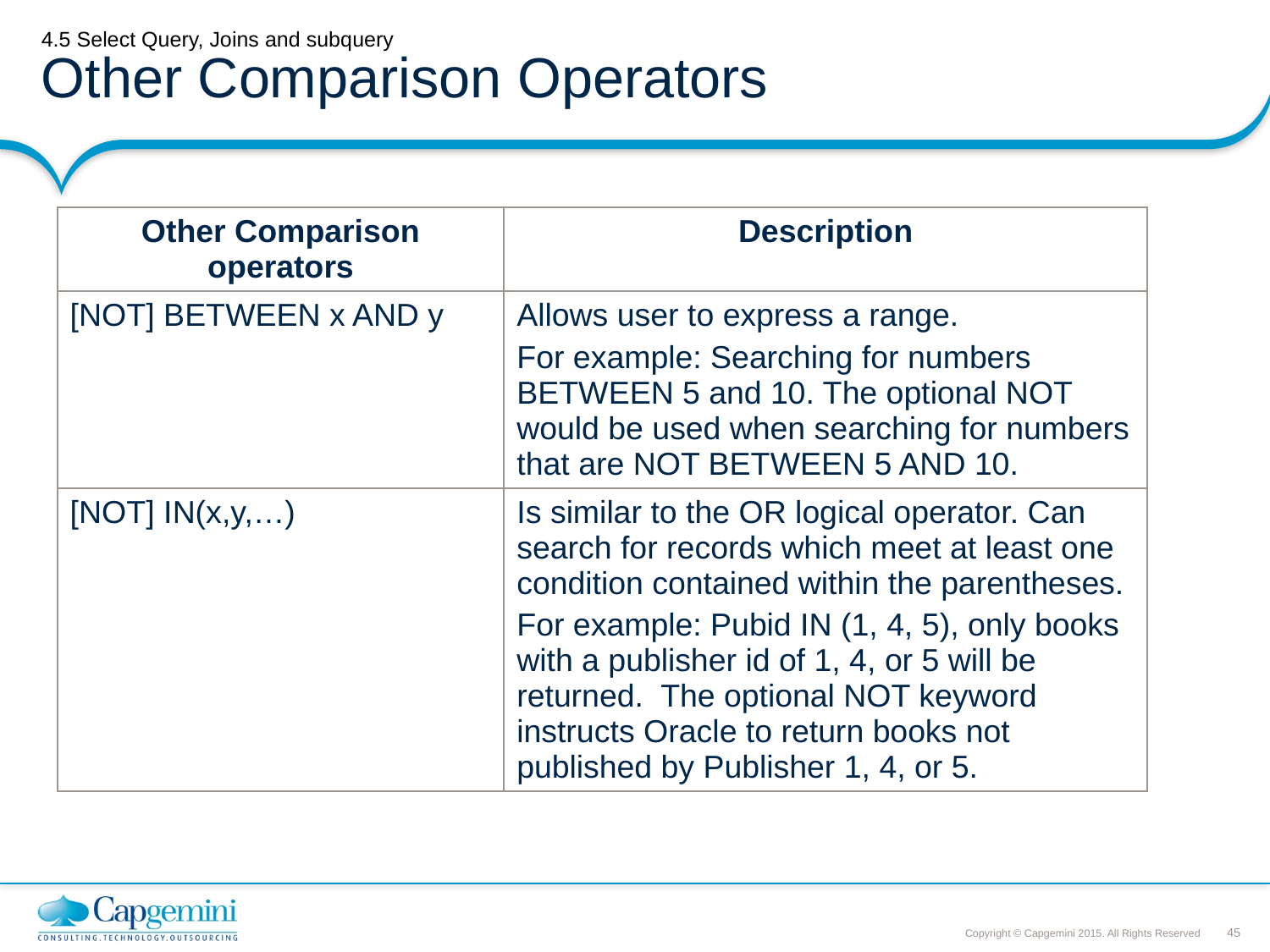

# 4.5 Select Query, Joins and subquery Other Comparison Operators
| Other Comparison operators | Description |
| --- | --- |
| [NOT] BETWEEN x AND y | Allows user to express a range. For example: Searching for numbers BETWEEN 5 and 10. The optional NOT would be used when searching for numbers that are NOT BETWEEN 5 AND 10. |
| [NOT] IN(x,y,…) | Is similar to the OR logical operator. Can search for records which meet at least one condition contained within the parentheses. For example: Pubid IN (1, 4, 5), only books with a publisher id of 1, 4, or 5 will be returned. The optional NOT keyword instructs Oracle to return books not published by Publisher 1, 4, or 5. |